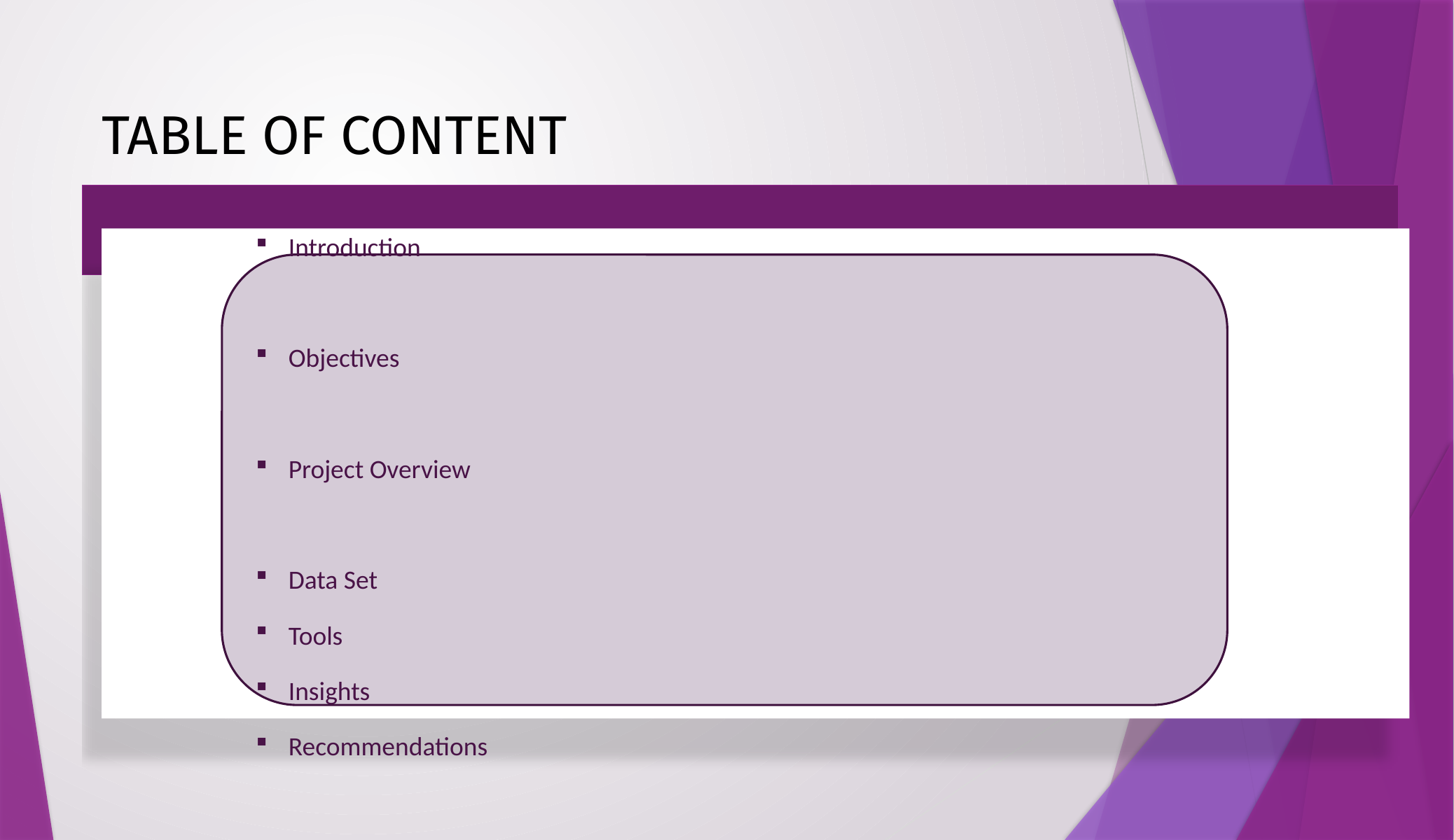

# TABLE OF CONTENT

Introduction
Objectives
Project Overview
Data Set
Tools
Insights
Recommendations